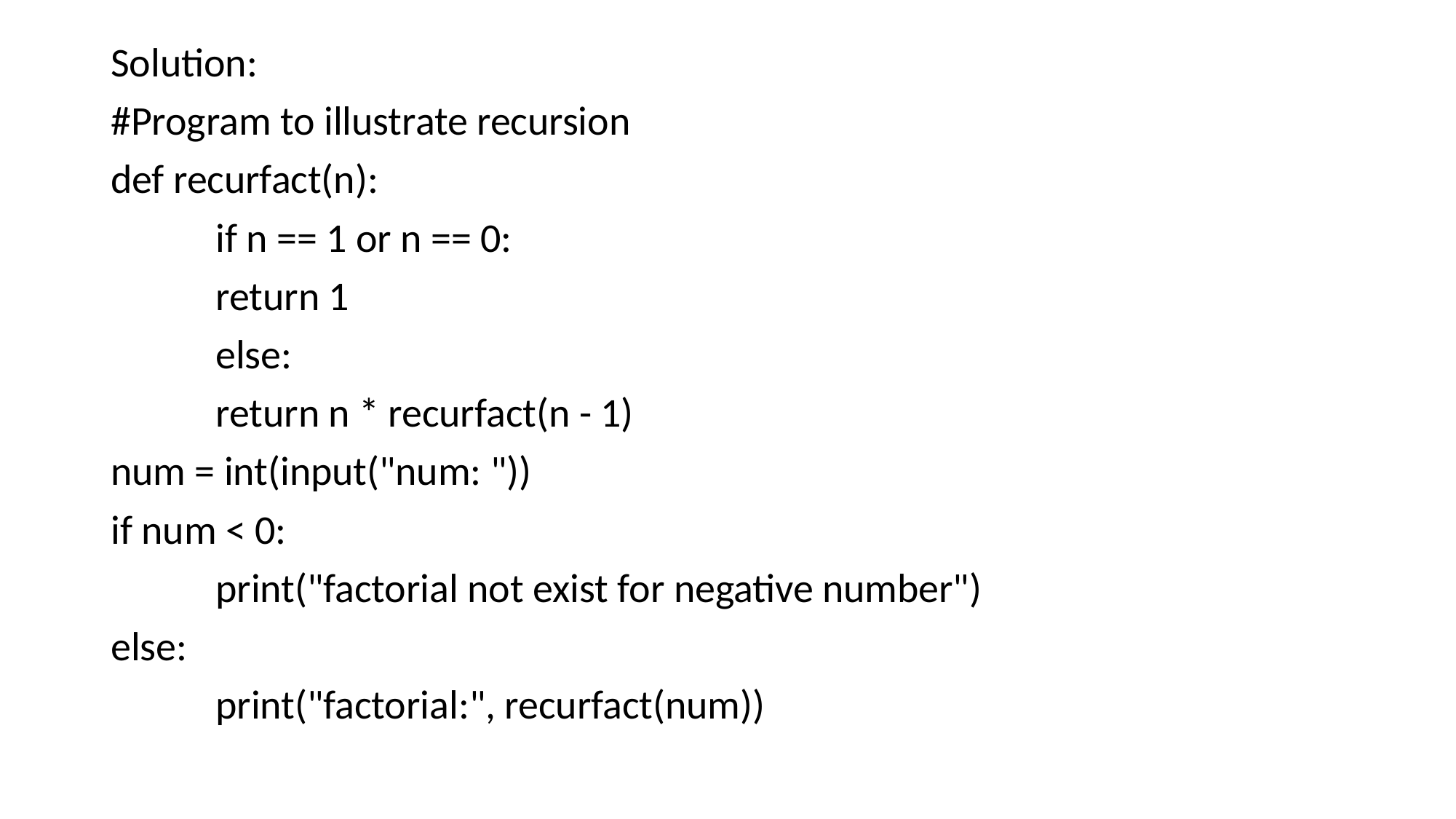

Solution:
#Program to illustrate recursion
def recurfact(n):
	if n == 1 or n == 0:
		return 1
	else:
		return n * recurfact(n - 1)
num = int(input("num: "))
if num < 0:
	print("factorial not exist for negative number")
else:
	print("factorial:", recurfact(num))